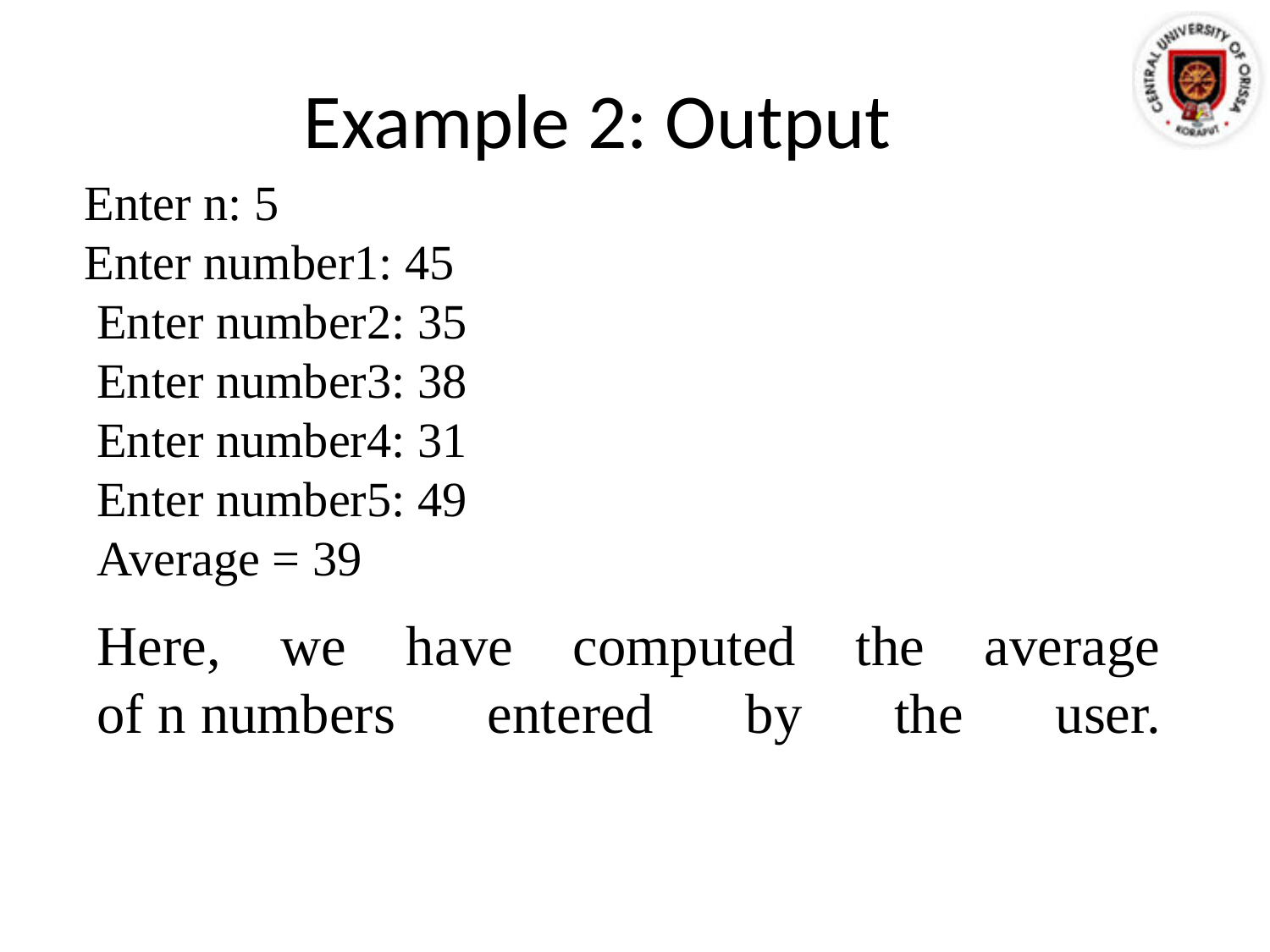

# Example 2: Output
Enter n: 5
Enter number1: 45
 Enter number2: 35
 Enter number3: 38
 Enter number4: 31
 Enter number5: 49
 Average = 39
Here, we have computed the average of n numbers entered by the user.